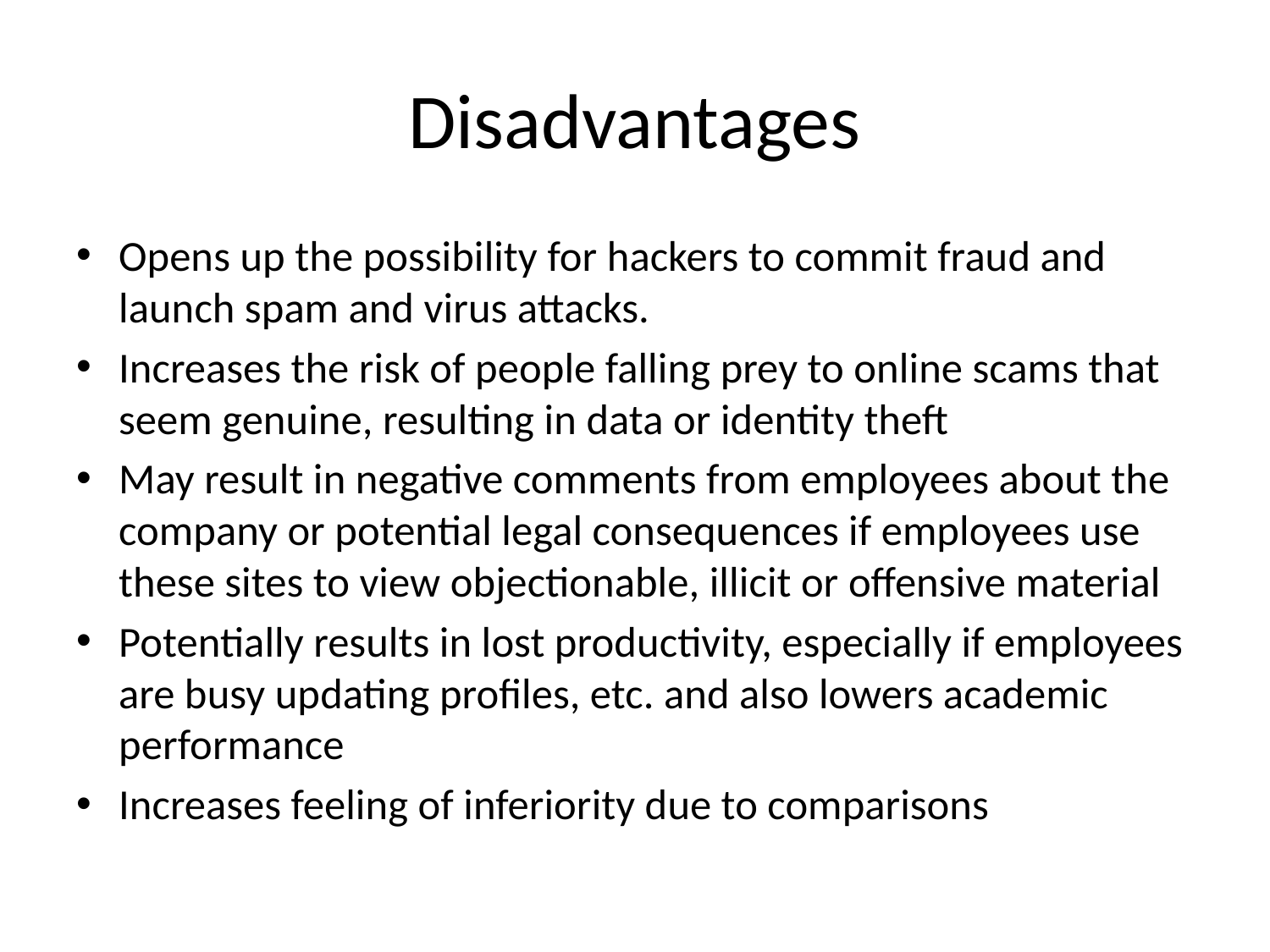

# Disadvantages
Opens up the possibility for hackers to commit fraud and launch spam and virus attacks.
Increases the risk of people falling prey to online scams that seem genuine, resulting in data or identity theft
May result in negative comments from employees about the company or potential legal consequences if employees use these sites to view objectionable, illicit or offensive material
Potentially results in lost productivity, especially if employees are busy updating profiles, etc. and also lowers academic performance
Increases feeling of inferiority due to comparisons